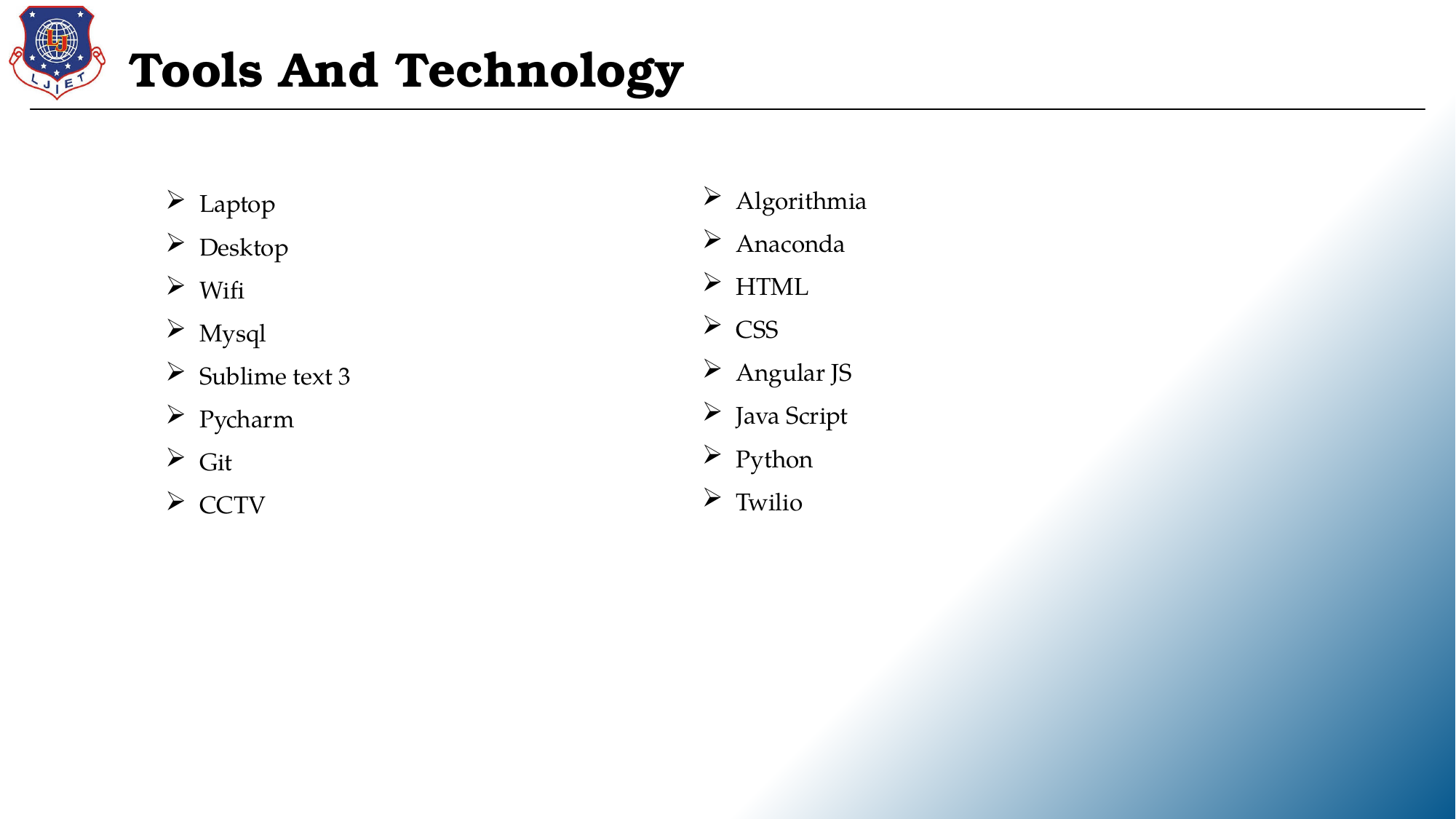

Tools And Technology
Laptop
Desktop
Wifi
Mysql
Sublime text 3
Pycharm
Git
CCTV

Algorithmia
Anaconda
HTML
CSS
Angular JS
Java Script
Python
Twilio